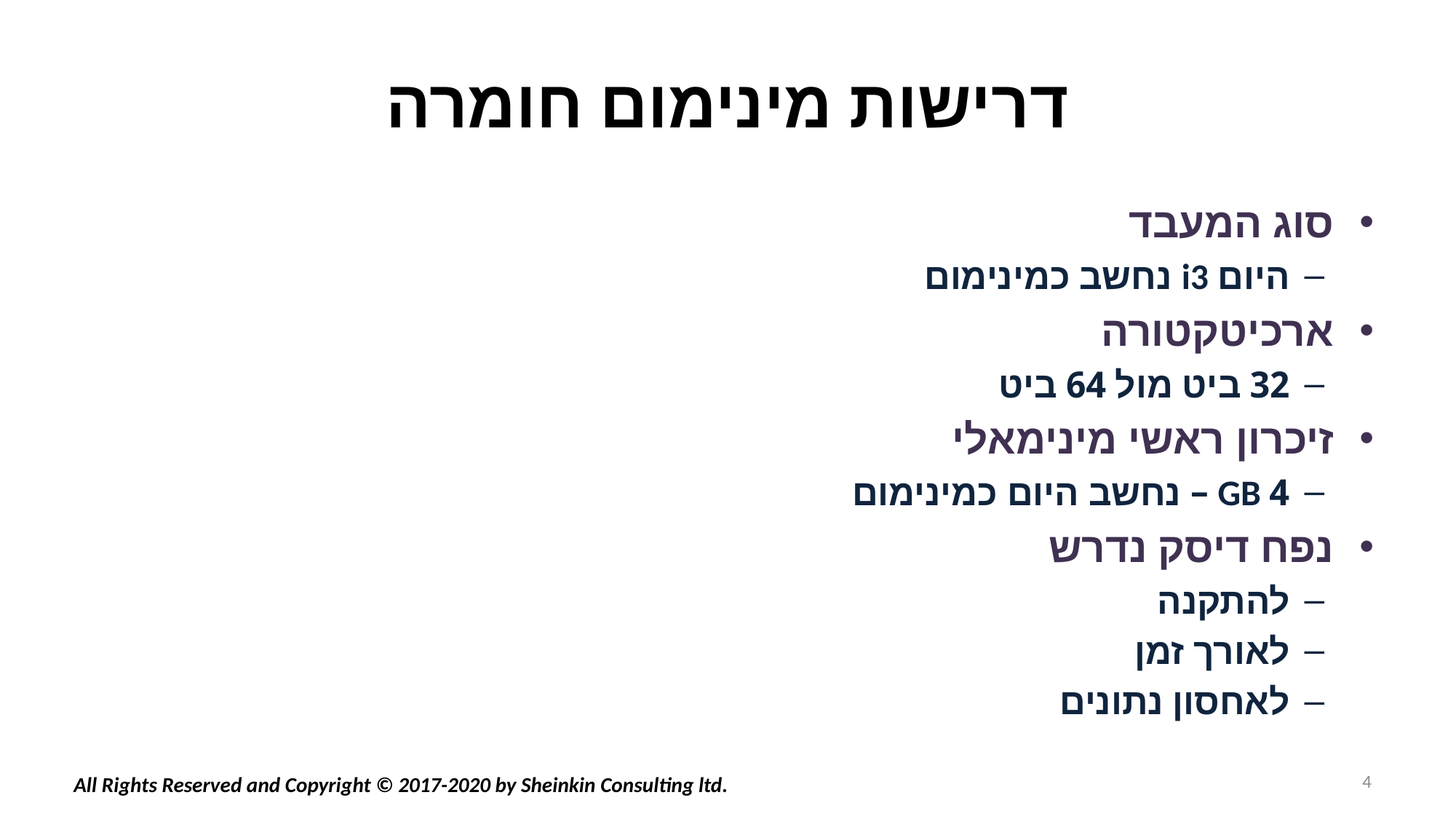

# דרישות מינימום חומרה
סוג המעבד
היום i3 נחשב כמינימום
ארכיטקטורה
32 ביט מול 64 ביט
זיכרון ראשי מינימאלי
4 GB – נחשב היום כמינימום
נפח דיסק נדרש
להתקנה
לאורך זמן
לאחסון נתונים
4